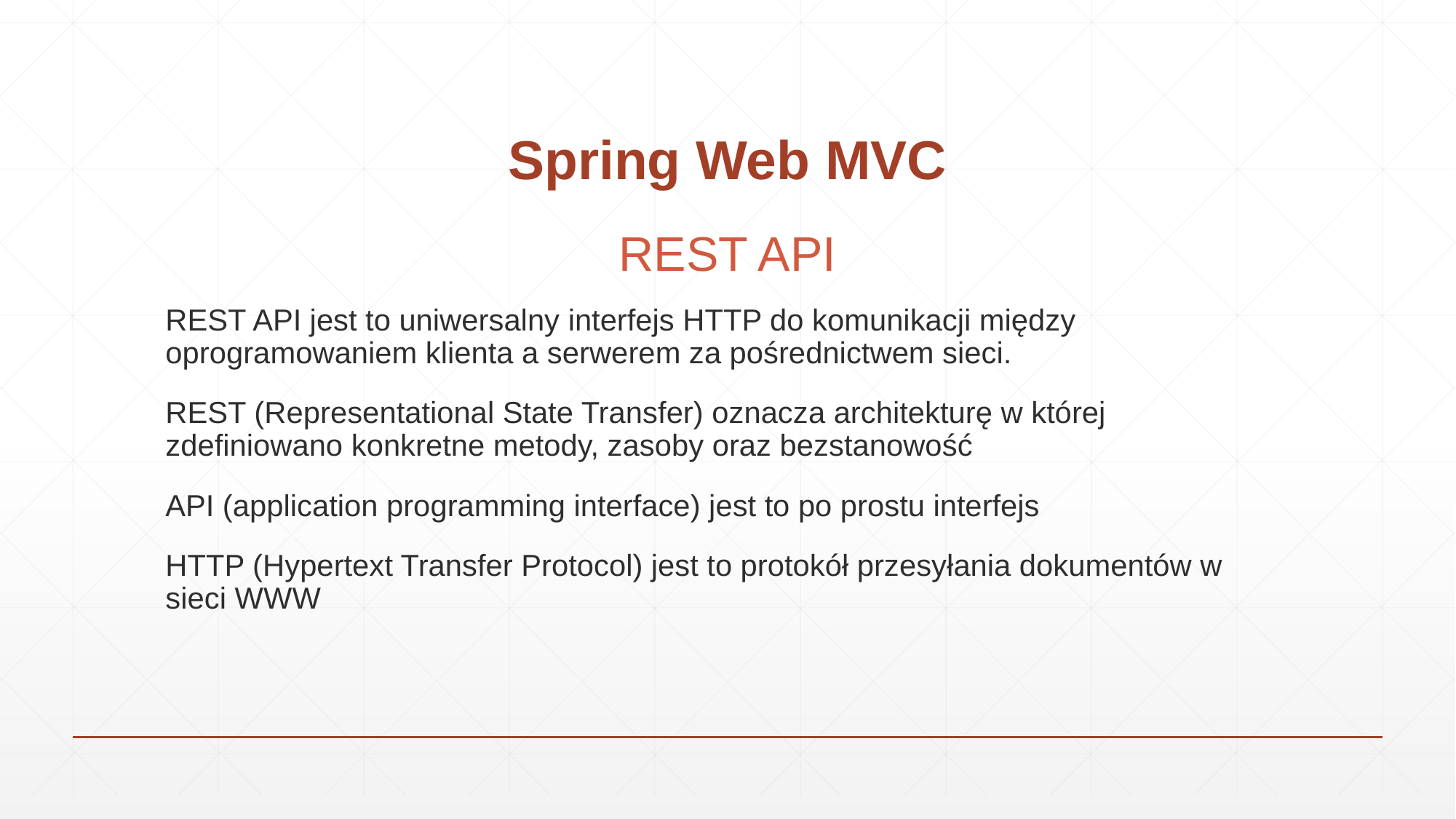

# Spring Web MVC
REST API
REST API jest to uniwersalny interfejs HTTP do komunikacji między oprogramowaniem klienta a serwerem za pośrednictwem sieci.
REST (Representational State Transfer) oznacza architekturę w której zdefiniowano konkretne metody, zasoby oraz bezstanowość
API (application programming interface) jest to po prostu interfejs
HTTP (Hypertext Transfer Protocol) jest to protokół przesyłania dokumentów w sieci WWW